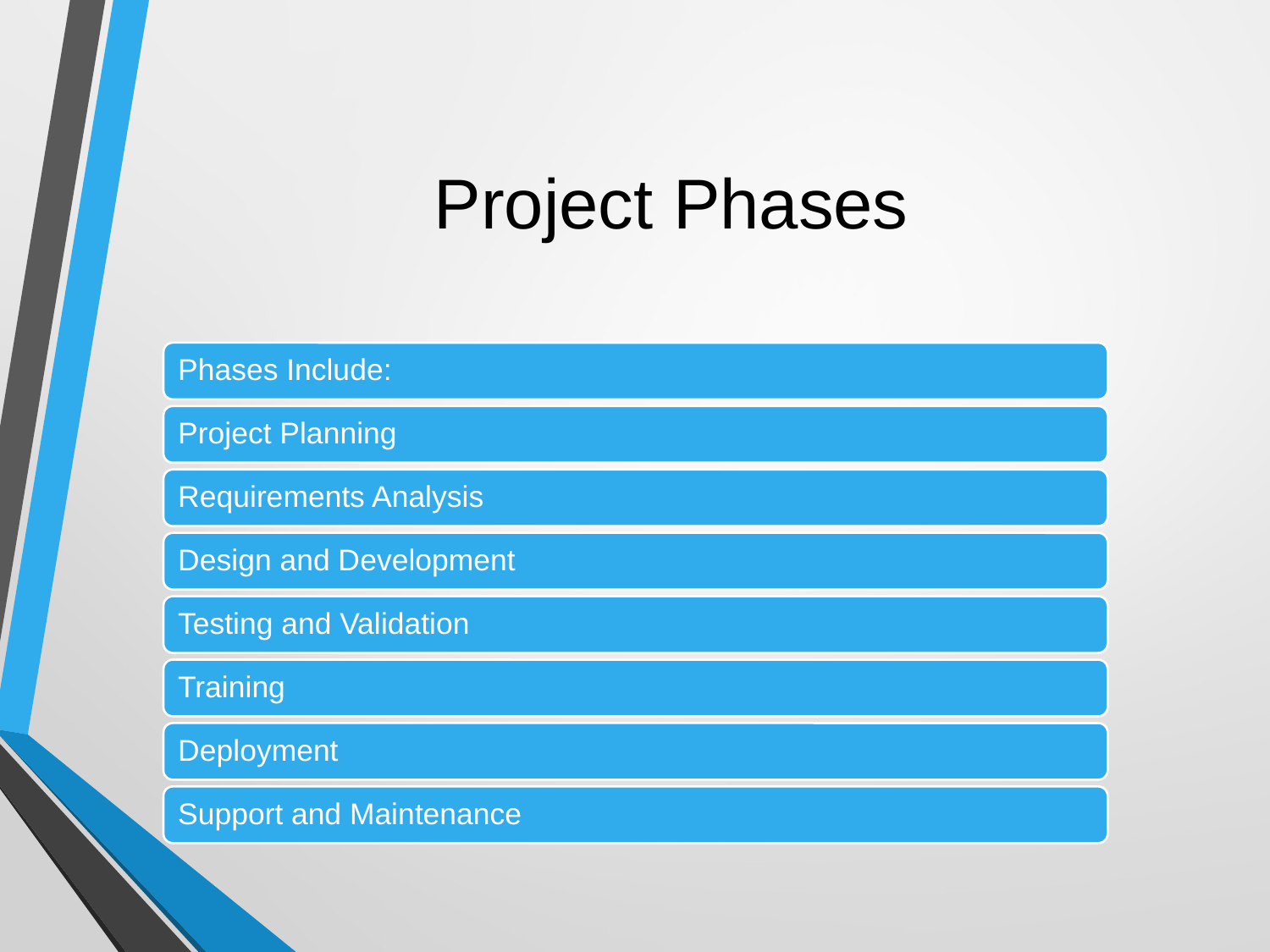

# Project Phases
Phases Include:
Project Planning
Requirements Analysis
Design and Development
Testing and Validation
Training
Deployment
Support and Maintenance